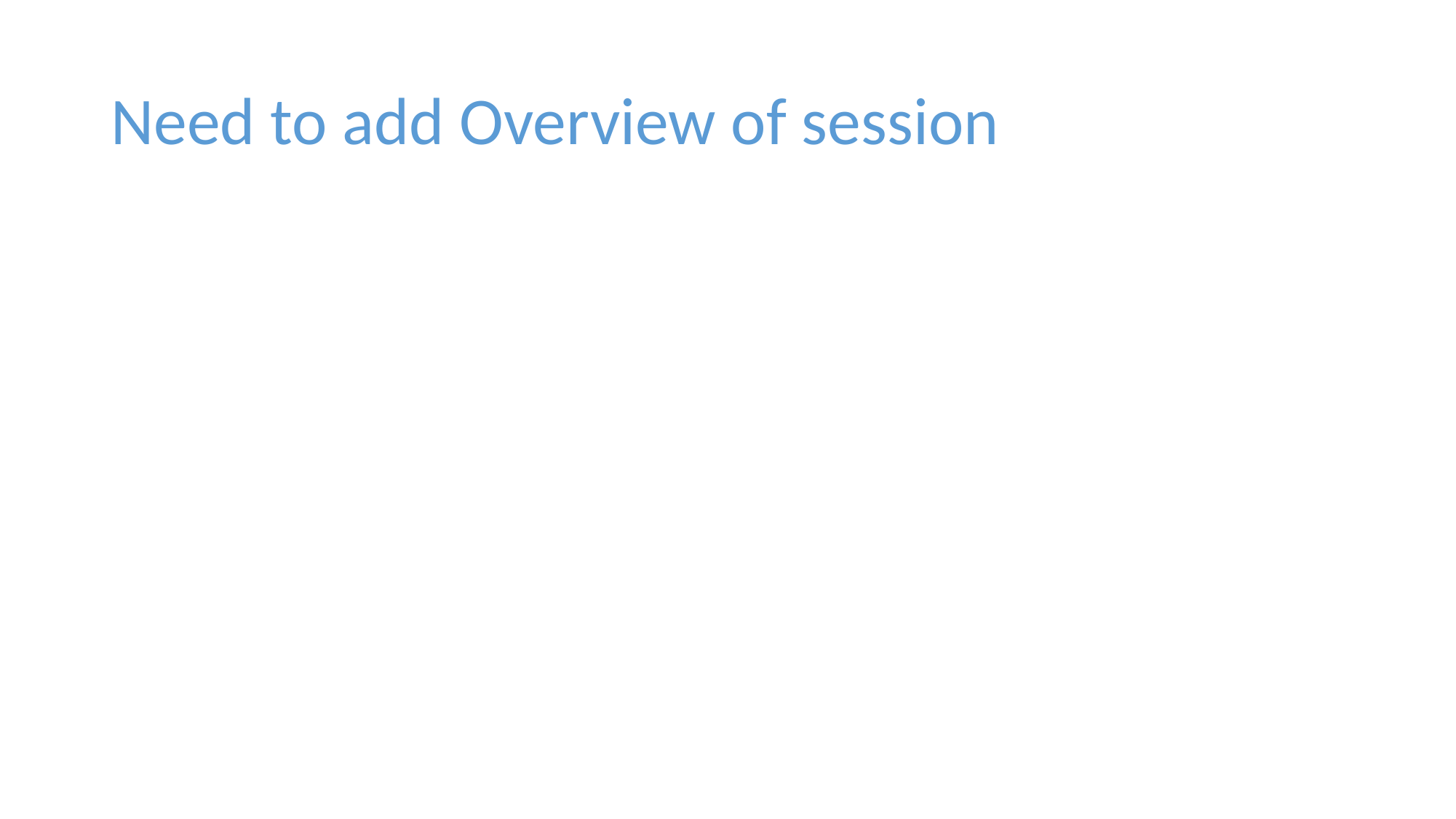

# Need to add Overview of session